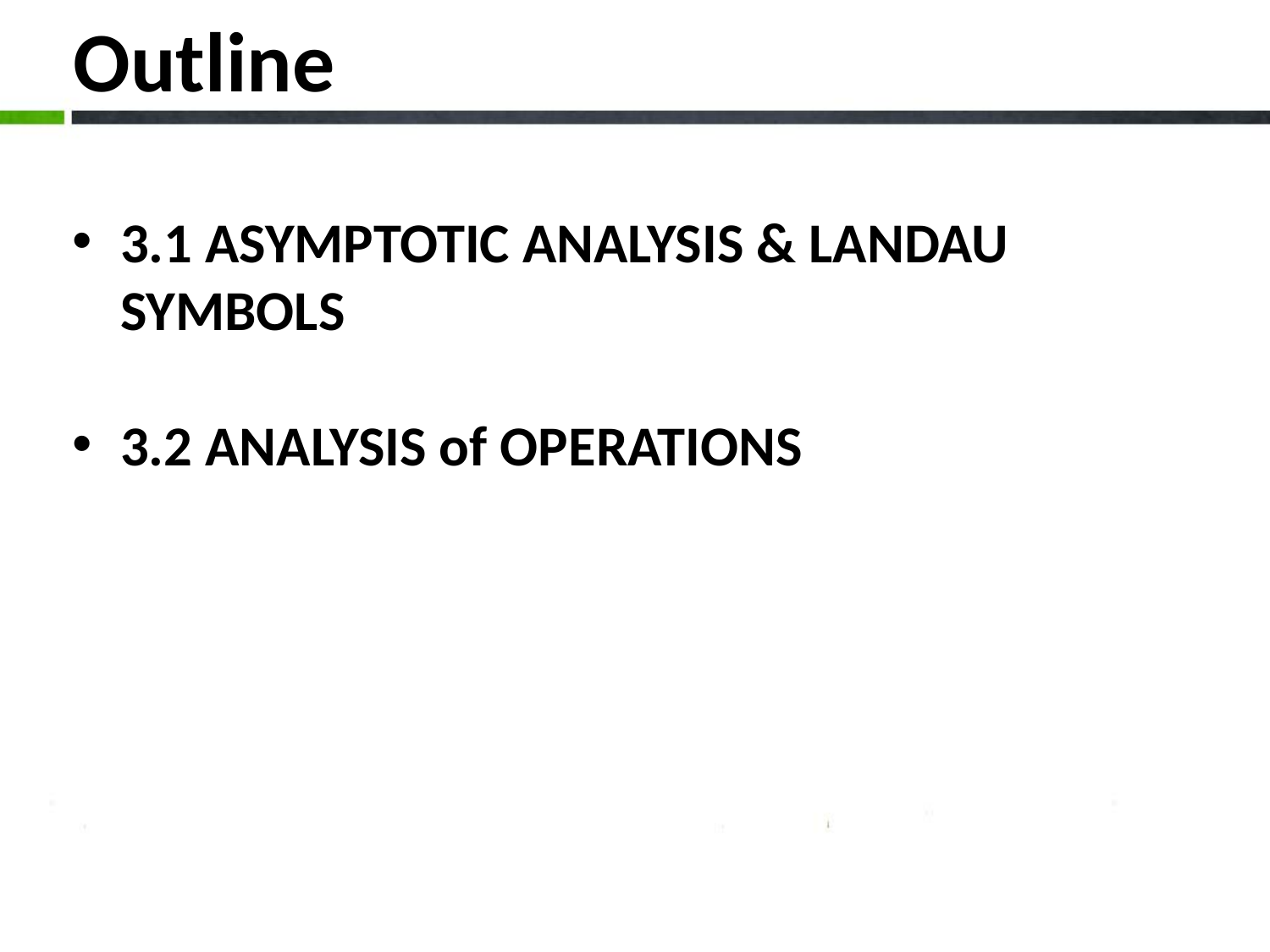

# Outline
3.1 ASYMPTOTIC ANALYSIS & LANDAU SYMBOLS

3.2 ANALYSIS of OPERATIONS